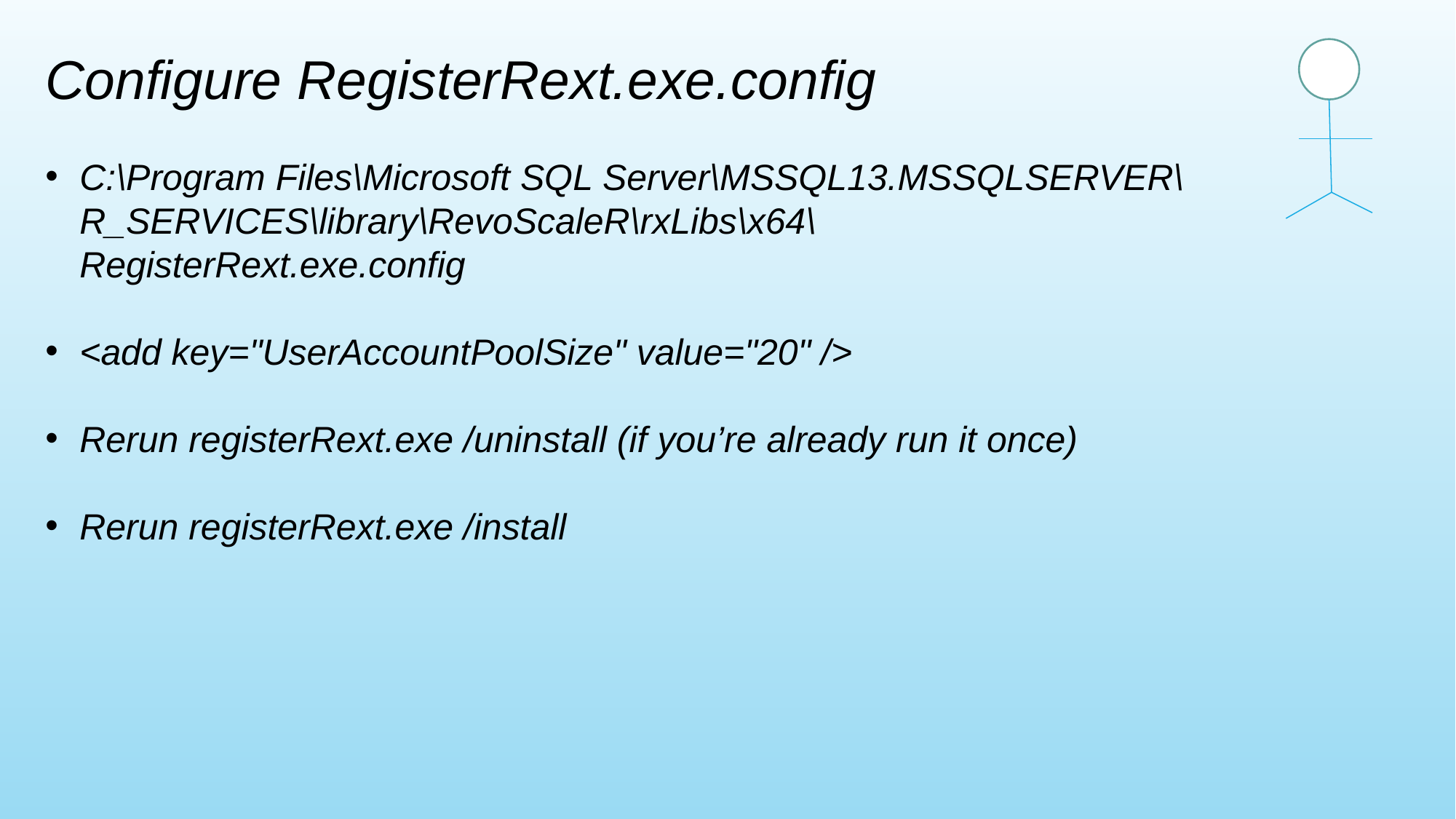

Configure RegisterRext.exe.config

C:\Program Files\Microsoft SQL Server\MSSQL13.MSSQLSERVER\R_SERVICES\library\RevoScaleR\rxLibs\x64\RegisterRext.exe.config

<add key="UserAccountPoolSize" value="20" />

Rerun registerRext.exe /uninstall (if you’re already run it once)

Rerun registerRext.exe /install